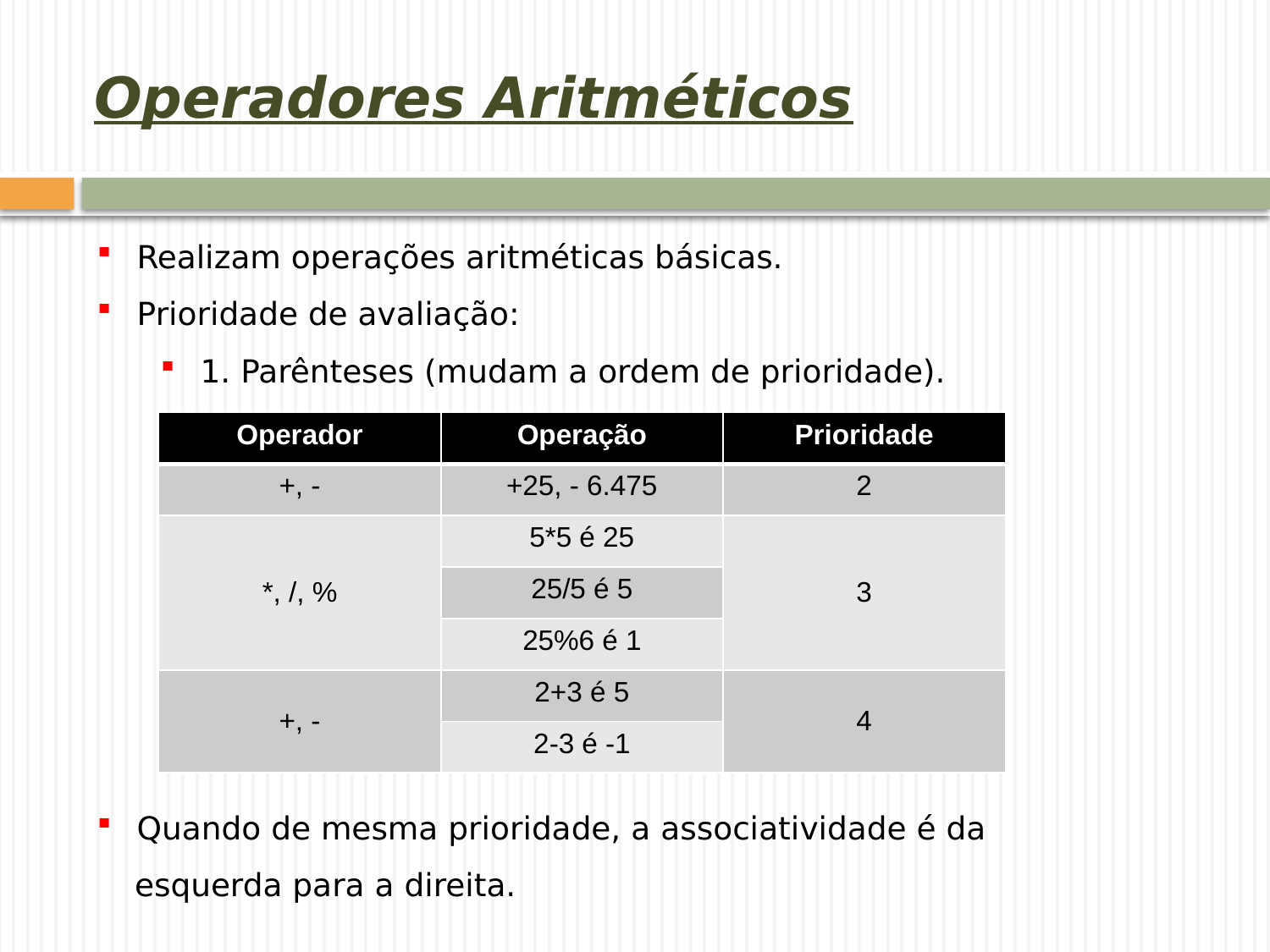

# Operadores Aritméticos
Realizam operações aritméticas básicas.
Prioridade de avaliação:
1. Parênteses (mudam a ordem de prioridade).

Quando de mesma prioridade, a associatividade é da
esquerda para a direita.
| Operador | Operação | Prioridade |
| --- | --- | --- |
| +, - | +25, - 6.475 | 2 |
| \*, /, % | 5\*5 é 25 | 3 |
|  | 25/5 é 5 |  |
|  | 25%6 é 1 |  |
| +, - | 2+3 é 5 | 4 |
|  | 2-3 é -1 |  |